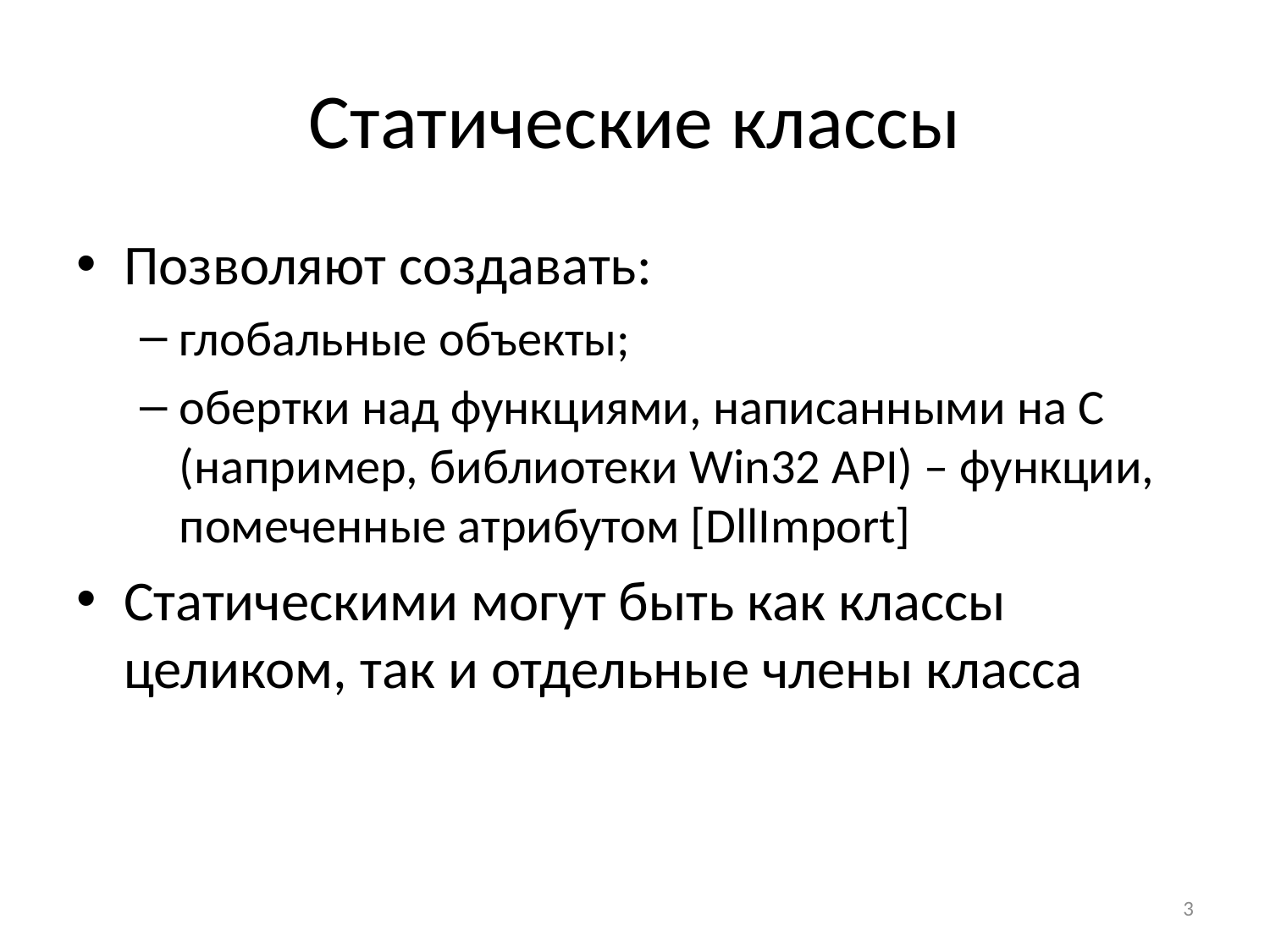

# Статические классы
Позволяют создавать:
глобальные объекты;
обертки над функциями, написанными на C (например, библиотеки Win32 API) – функции, помеченные атрибутом [DllImport]
Статическими могут быть как классы целиком, так и отдельные члены класса

3